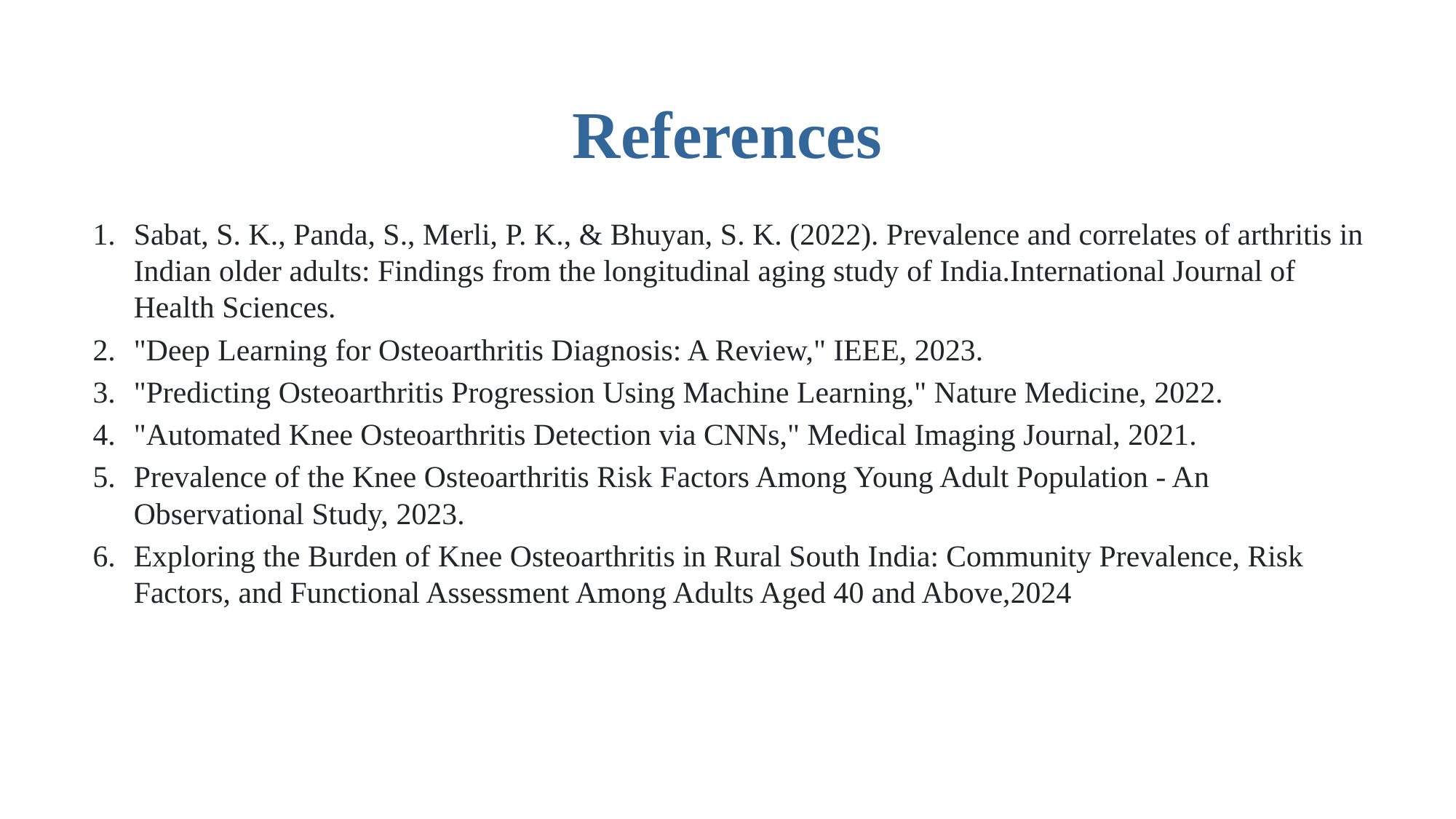

# References
Sabat, S. K., Panda, S., Merli, P. K., & Bhuyan, S. K. (2022). Prevalence and correlates of arthritis in Indian older adults: Findings from the longitudinal aging study of India.International Journal of Health Sciences.
"Deep Learning for Osteoarthritis Diagnosis: A Review," IEEE, 2023.
"Predicting Osteoarthritis Progression Using Machine Learning," Nature Medicine, 2022.
"Automated Knee Osteoarthritis Detection via CNNs," Medical Imaging Journal, 2021.
Prevalence of the Knee Osteoarthritis Risk Factors Among Young Adult Population - An Observational Study, 2023.
Exploring the Burden of Knee Osteoarthritis in Rural South India: Community Prevalence, Risk Factors, and Functional Assessment Among Adults Aged 40 and Above,2024

11